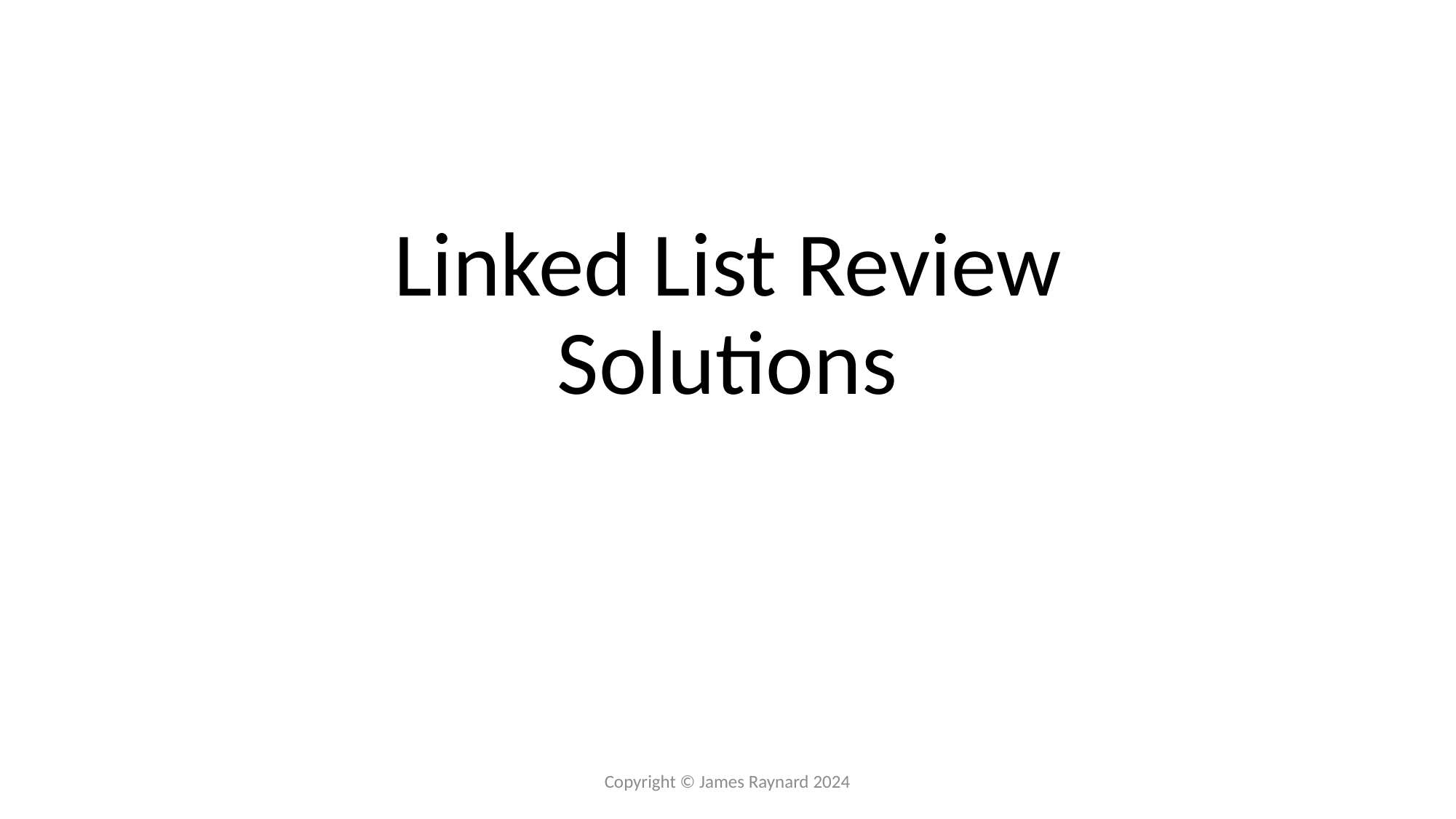

# Linked List Review Solutions

Copyright © James Raynard 2024